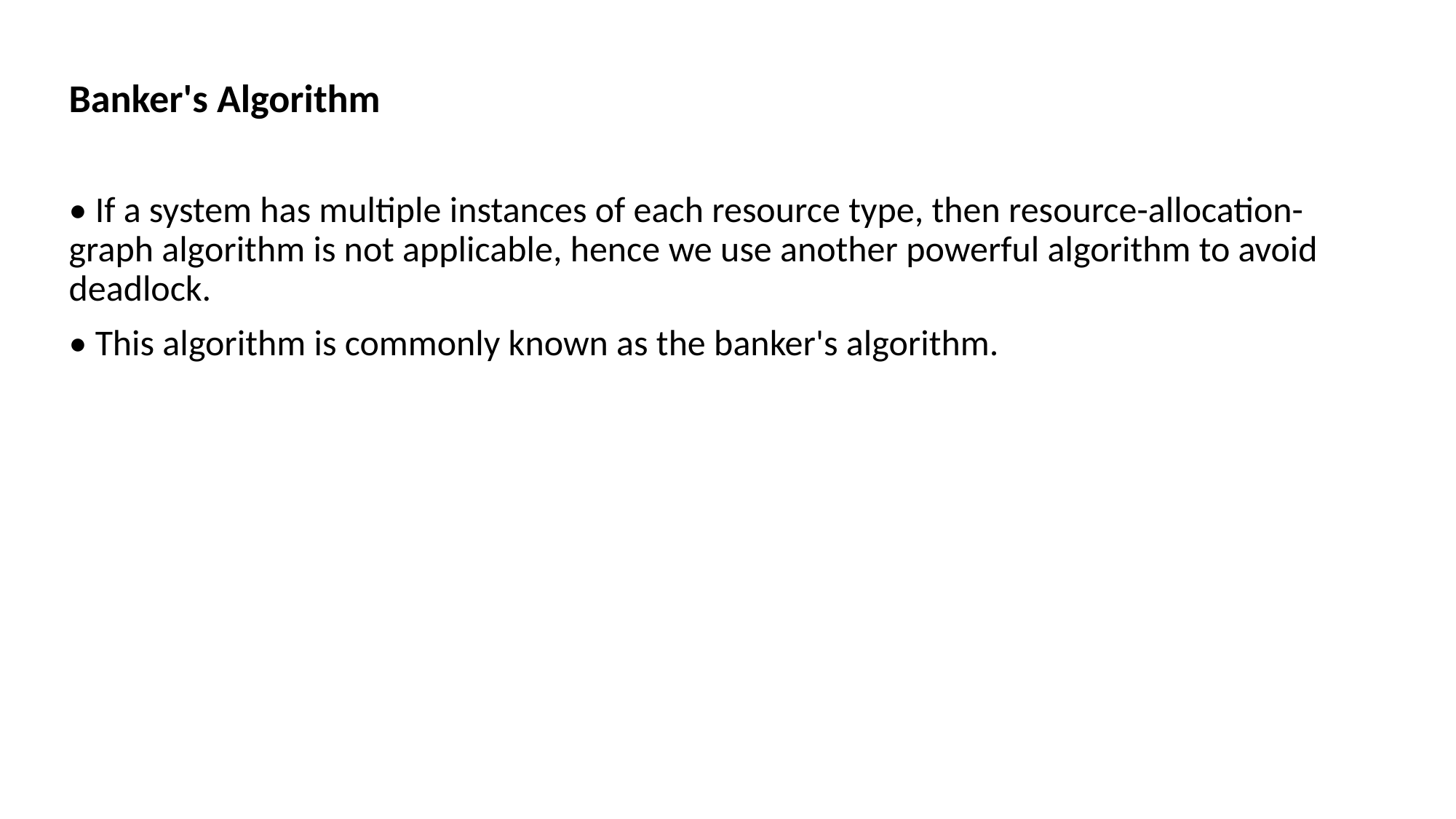

Banker's Algorithm

• If a system has multiple instances of each resource type, then resource-allocation-graph algorithm is not applicable, hence we use another powerful algorithm to avoid deadlock.
• This algorithm is commonly known as the banker's algorithm.